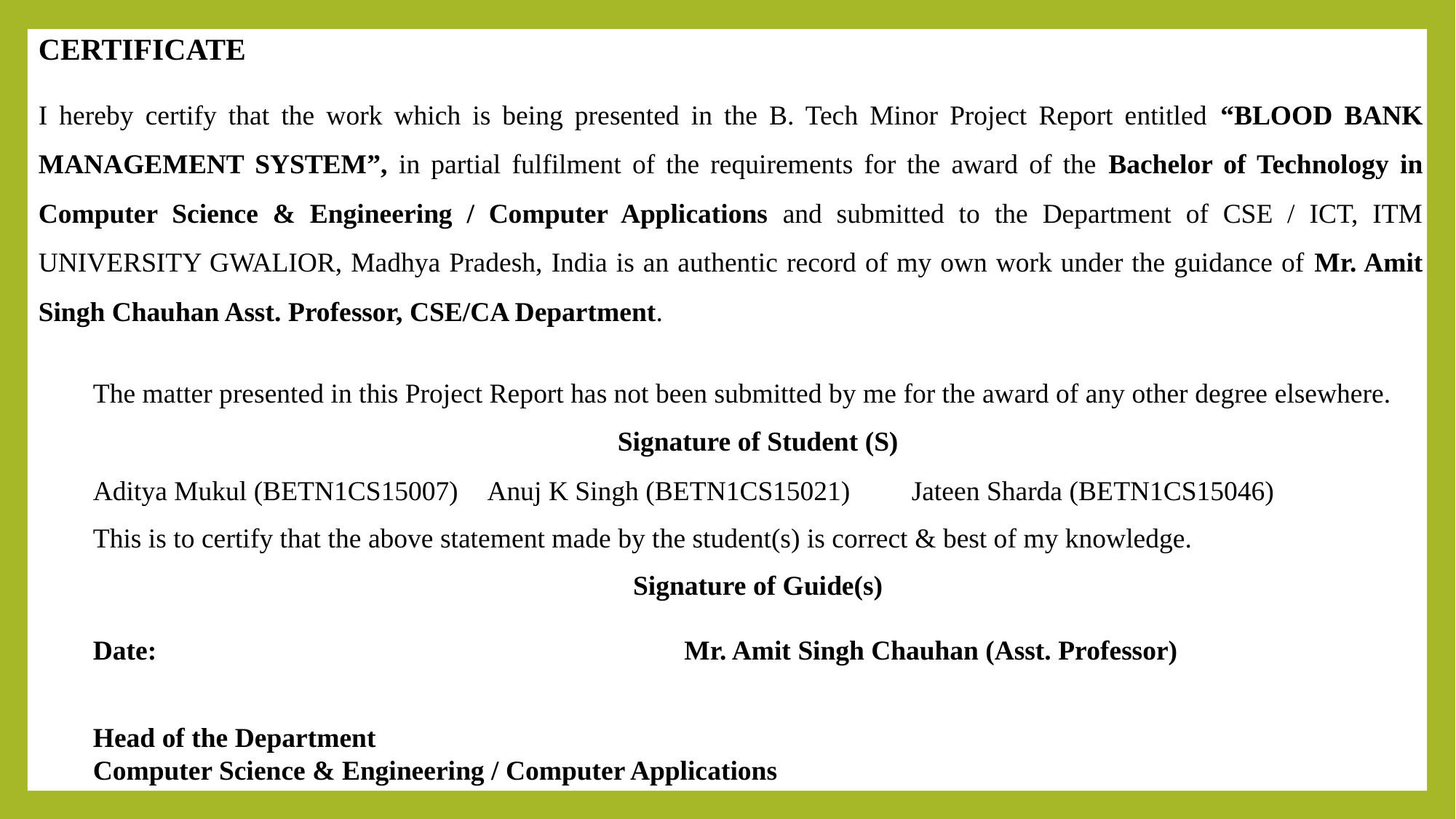

CERTIFICATE

I hereby certify that the work which is being presented in the B. Tech Minor Project Report entitled “BLOOD BANK MANAGEMENT SYSTEM”, in partial fulfilment of the requirements for the award of the Bachelor of Technology in Computer Science & Engineering / Computer Applications and submitted to the Department of CSE / ICT, ITM UNIVERSITY GWALIOR, Madhya Pradesh, India is an authentic record of my own work under the guidance of Mr. Amit Singh Chauhan Asst. Professor, CSE/CA Department.

The matter presented in this Project Report has not been submitted by me for the award of any other degree elsewhere.

Signature of Student (S)
Aditya Mukul (BETN1CS15007)	  Anuj K Singh (BETN1CS15021)	Jateen Sharda (BETN1CS15046)
This is to certify that the above statement made by the student(s) is correct & best of my knowledge.
Signature of Guide(s)

Date:                                                                                                                    Mr. Amit Singh Chauhan (Asst. Professor)

Head of the Department
Computer Science & Engineering / Computer Applications